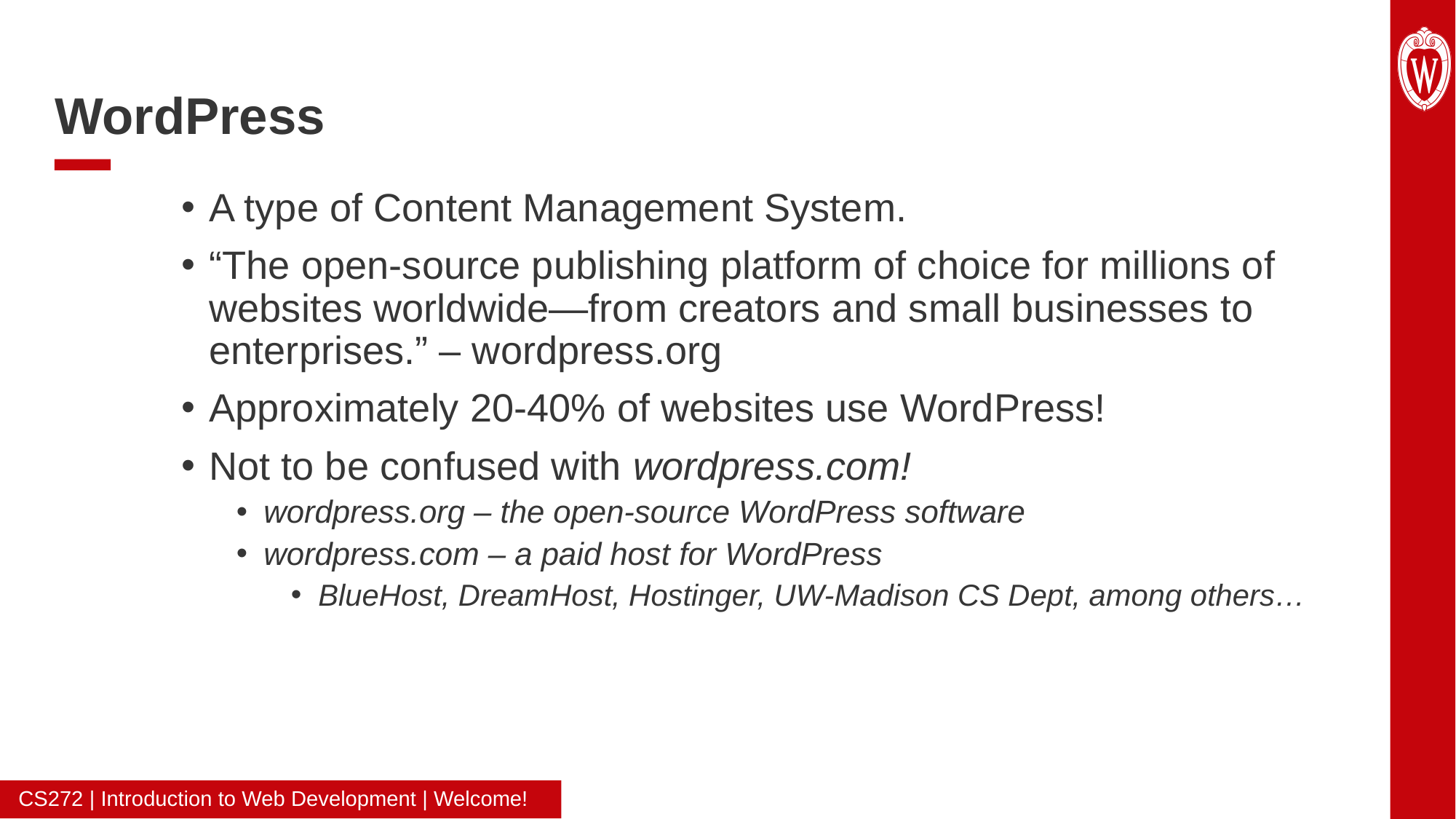

# WordPress
A type of Content Management System.
“The open-source publishing platform of choice for millions of websites worldwide—from creators and small businesses to enterprises.” – wordpress.org
Approximately 20-40% of websites use WordPress!
Not to be confused with wordpress.com!
wordpress.org – the open-source WordPress software
wordpress.com – a paid host for WordPress
BlueHost, DreamHost, Hostinger, UW-Madison CS Dept, among others…

CS272 | Introduction to Web Development | Welcome!